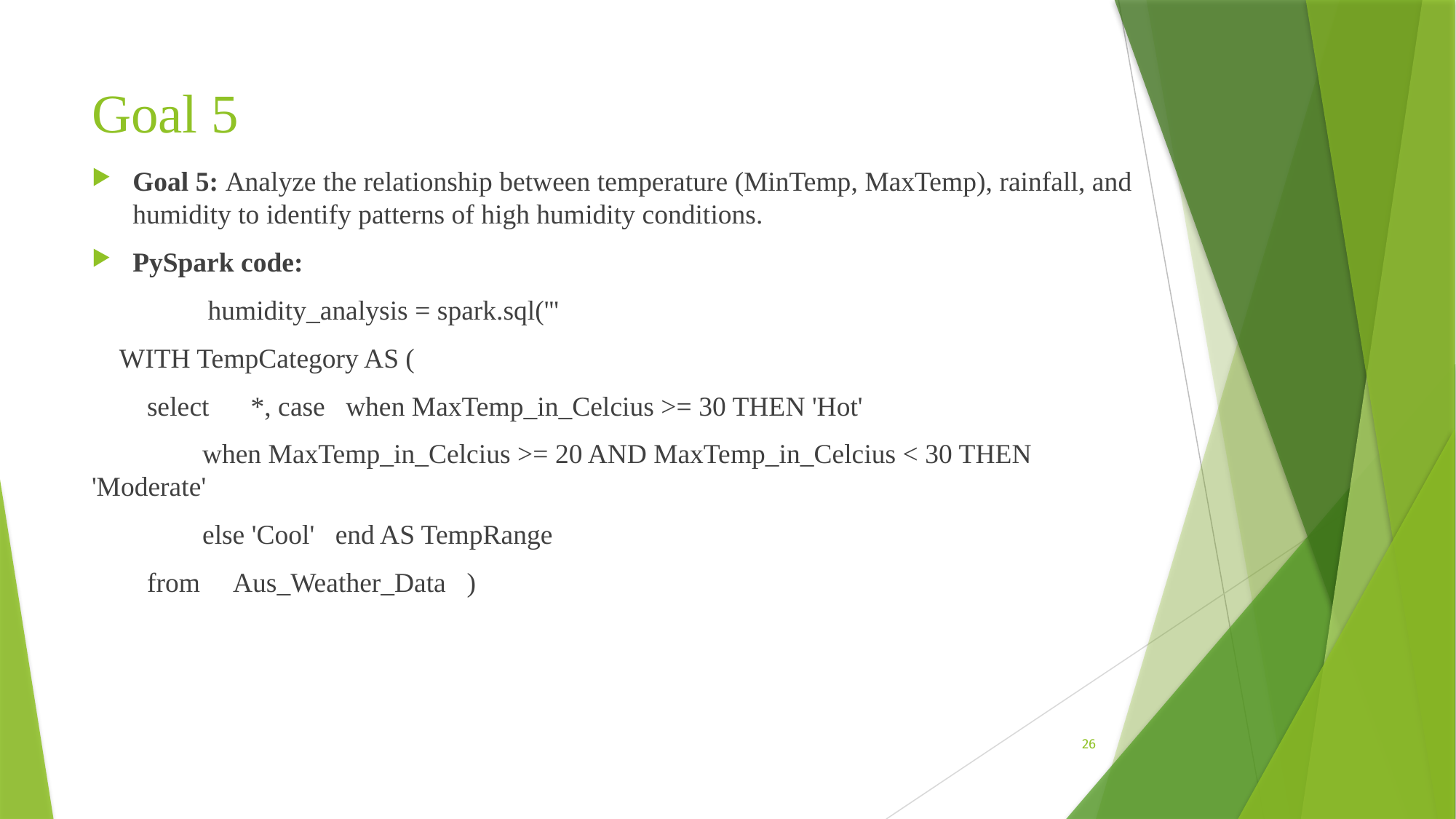

# Goal 5
Goal 5: Analyze the relationship between temperature (MinTemp, MaxTemp), rainfall, and humidity to identify patterns of high humidity conditions.
PySpark code:
	 humidity_analysis = spark.sql('''
    WITH TempCategory AS (
        select      *, case   when MaxTemp_in_Celcius >= 30 THEN 'Hot'
                when MaxTemp_in_Celcius >= 20 AND MaxTemp_in_Celcius < 30 THEN 'Moderate'
                else 'Cool'   end AS TempRange
        from     Aus_Weather_Data   )
26